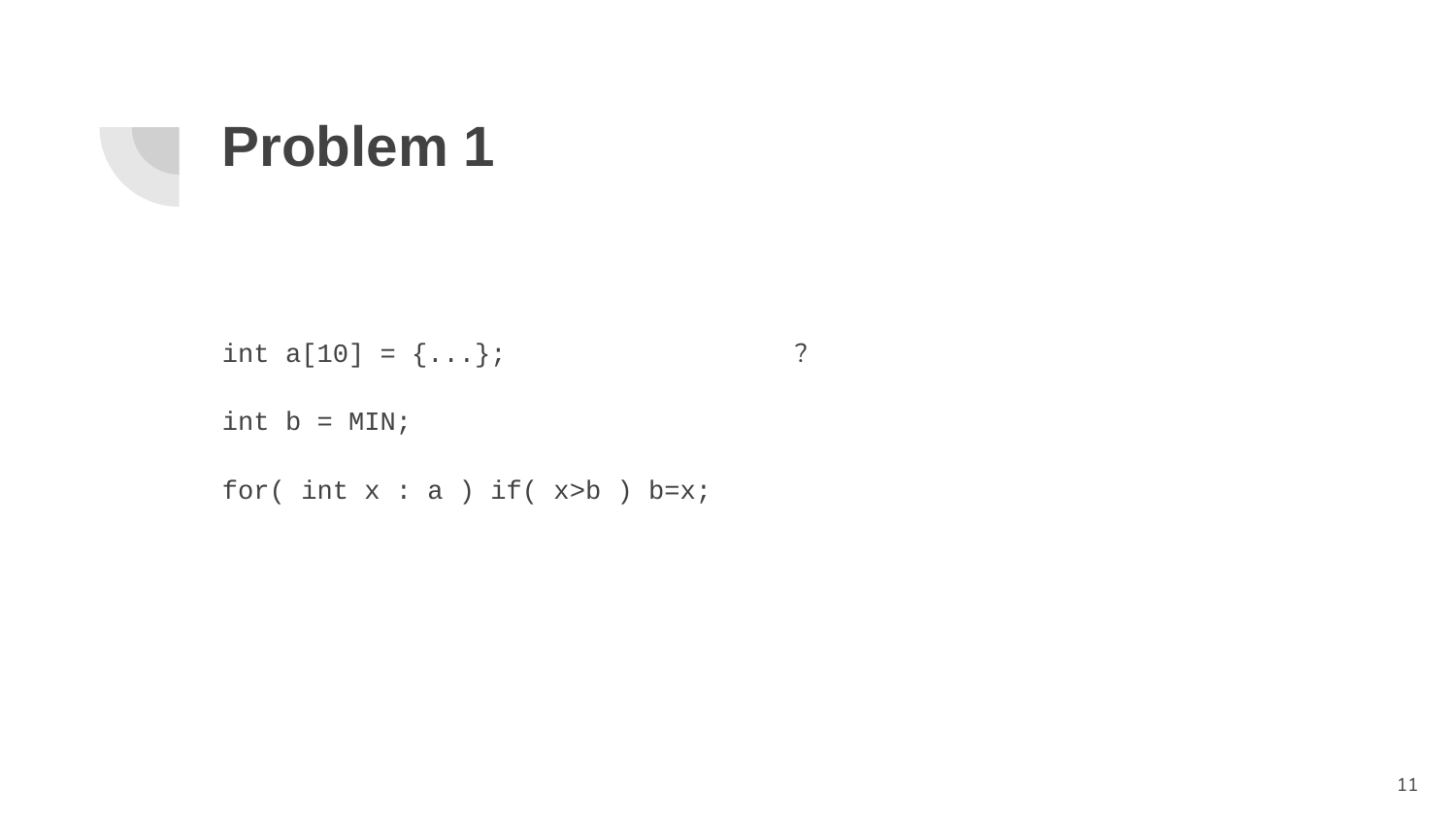

# Problem 1
int a[10] = {...};
int b = MIN;
for( int x : a ) if( x>b ) b=x;
?
11